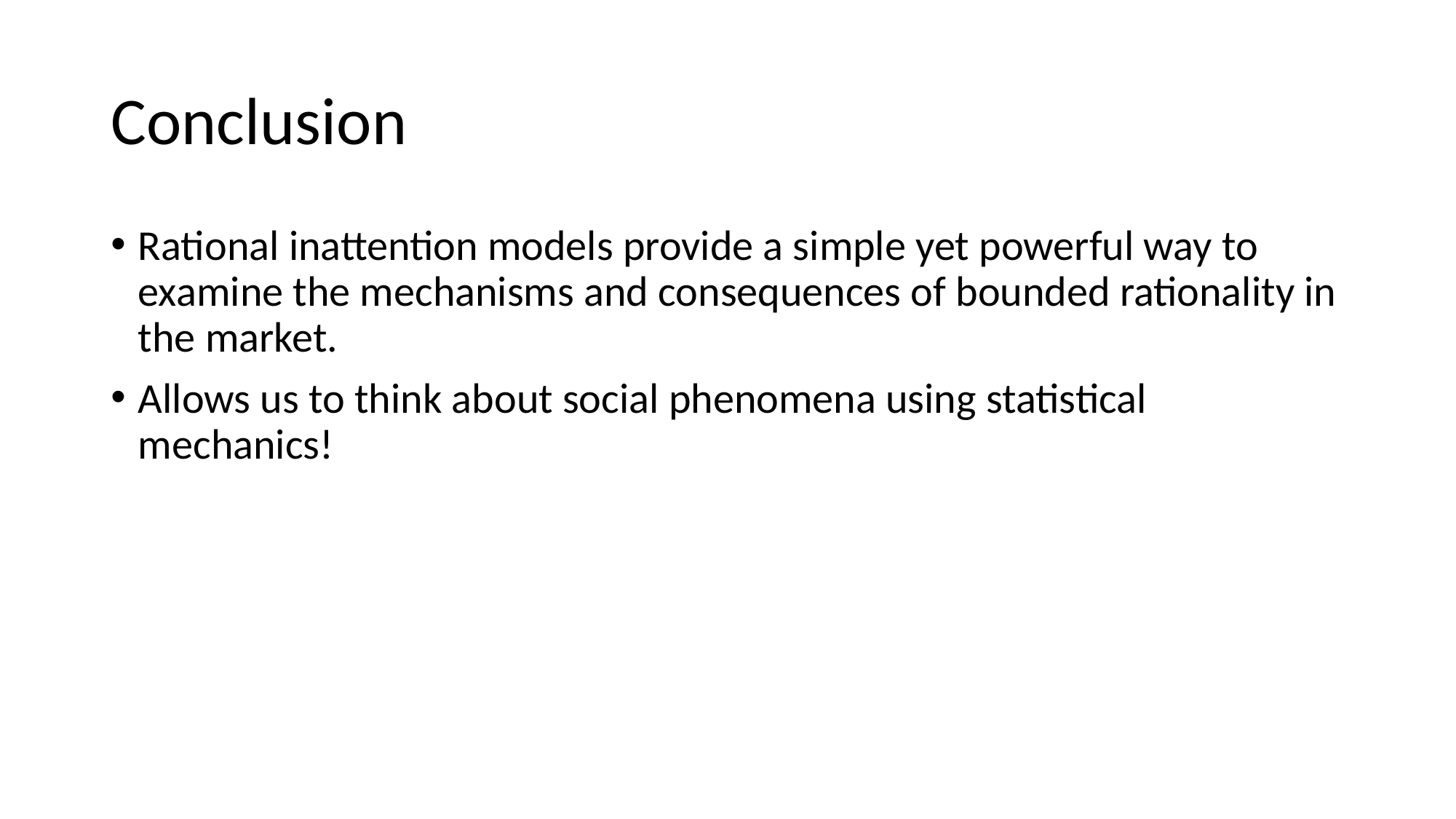

# Conclusion
Rational inattention models provide a simple yet powerful way to examine the mechanisms and consequences of bounded rationality in the market.
Allows us to think about social phenomena using statistical mechanics!